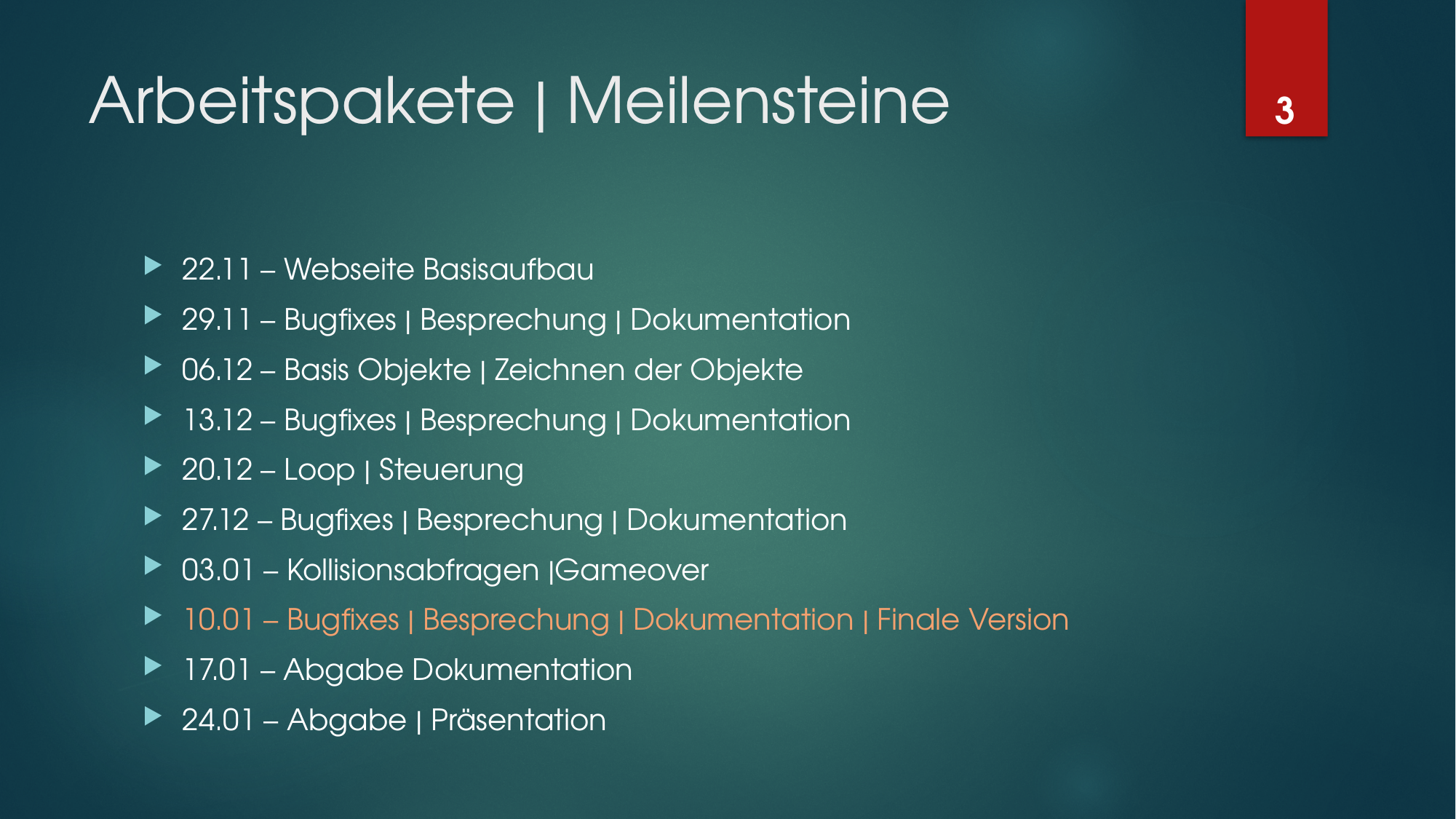

# Arbeitspakete | Meilensteine
3
22.11 – Webseite Basisaufbau
29.11 – Bugfixes | Besprechung | Dokumentation
06.12 – Basis Objekte | Zeichnen der Objekte
13.12 – Bugfixes | Besprechung | Dokumentation
20.12 – Loop | Steuerung
27.12 – Bugfixes | Besprechung | Dokumentation
03.01 – Kollisionsabfragen |Gameover
10.01 – Bugfixes | Besprechung | Dokumentation | Finale Version
17.01 – Abgabe Dokumentation
24.01 – Abgabe | Präsentation